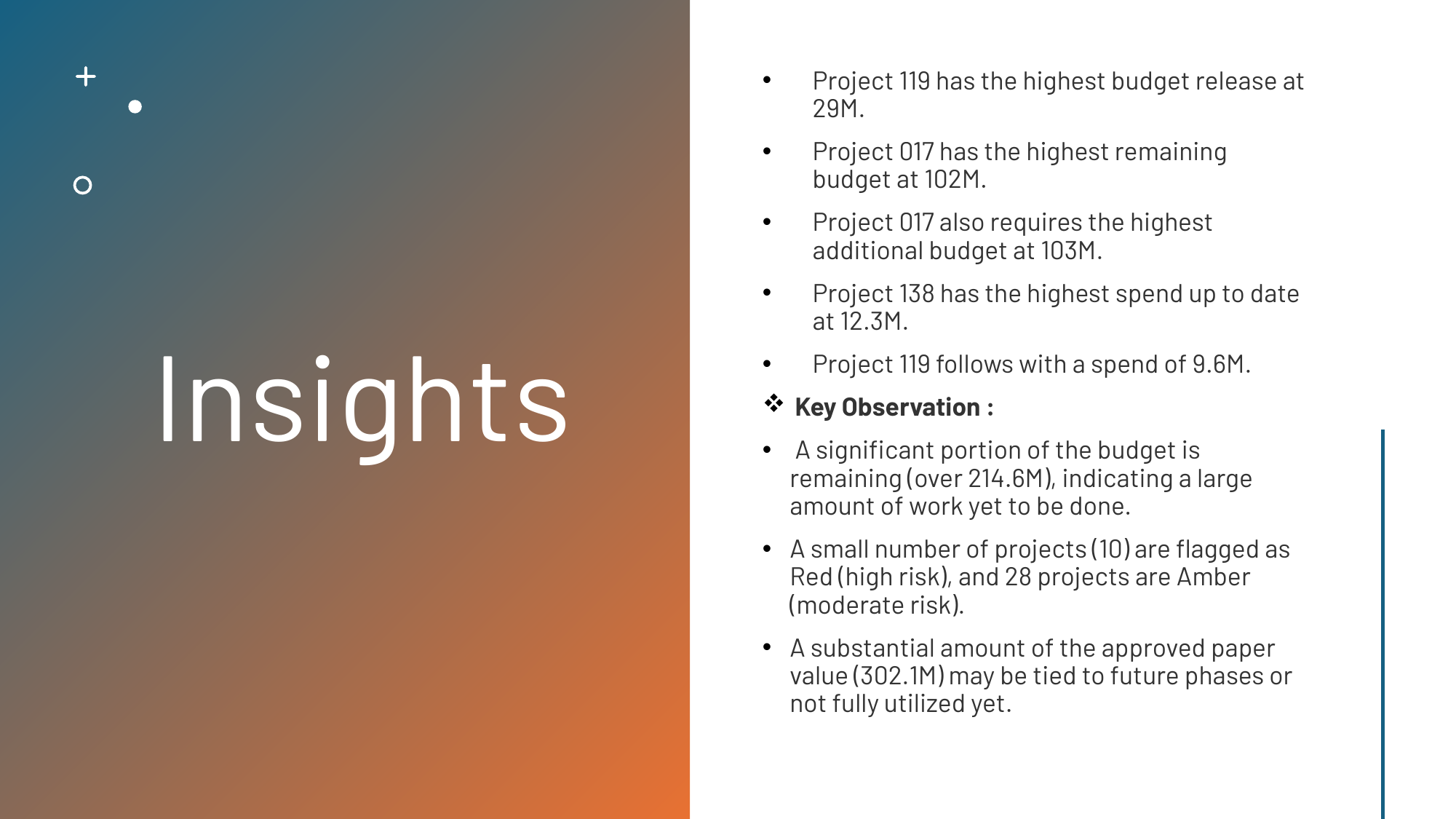

# Insights
Project 119 has the highest budget release at 29M.
Project 017 has the highest remaining budget at 102M.
Project 017 also requires the highest additional budget at 103M.
Project 138 has the highest spend up to date at 12.3M.
Project 119 follows with a spend of 9.6M.
 Key Observation :
 A significant portion of the budget is remaining (over 214.6M), indicating a large amount of work yet to be done.
	A small number of projects (10) are flagged as Red (high risk), and 28 projects are Amber (moderate risk).
	A substantial amount of the approved paper value (302.1M) may be tied to future phases or not fully utilized yet.